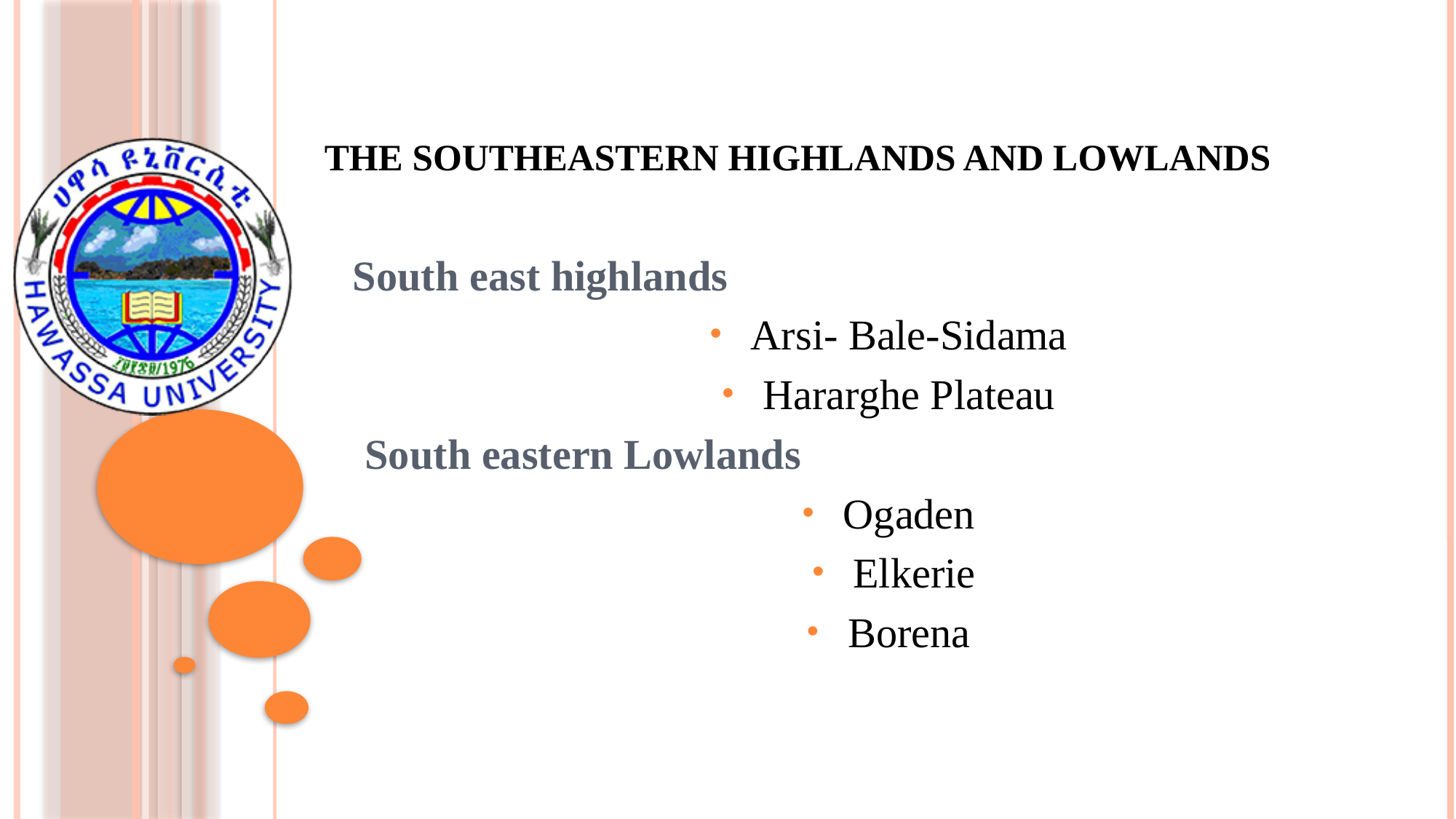

# The Southeastern Highlands and Lowlands
    South east highlands
Arsi- Bale-Sidama
Hararghe Plateau
South eastern Lowlands
Ogaden
Elkerie
Borena